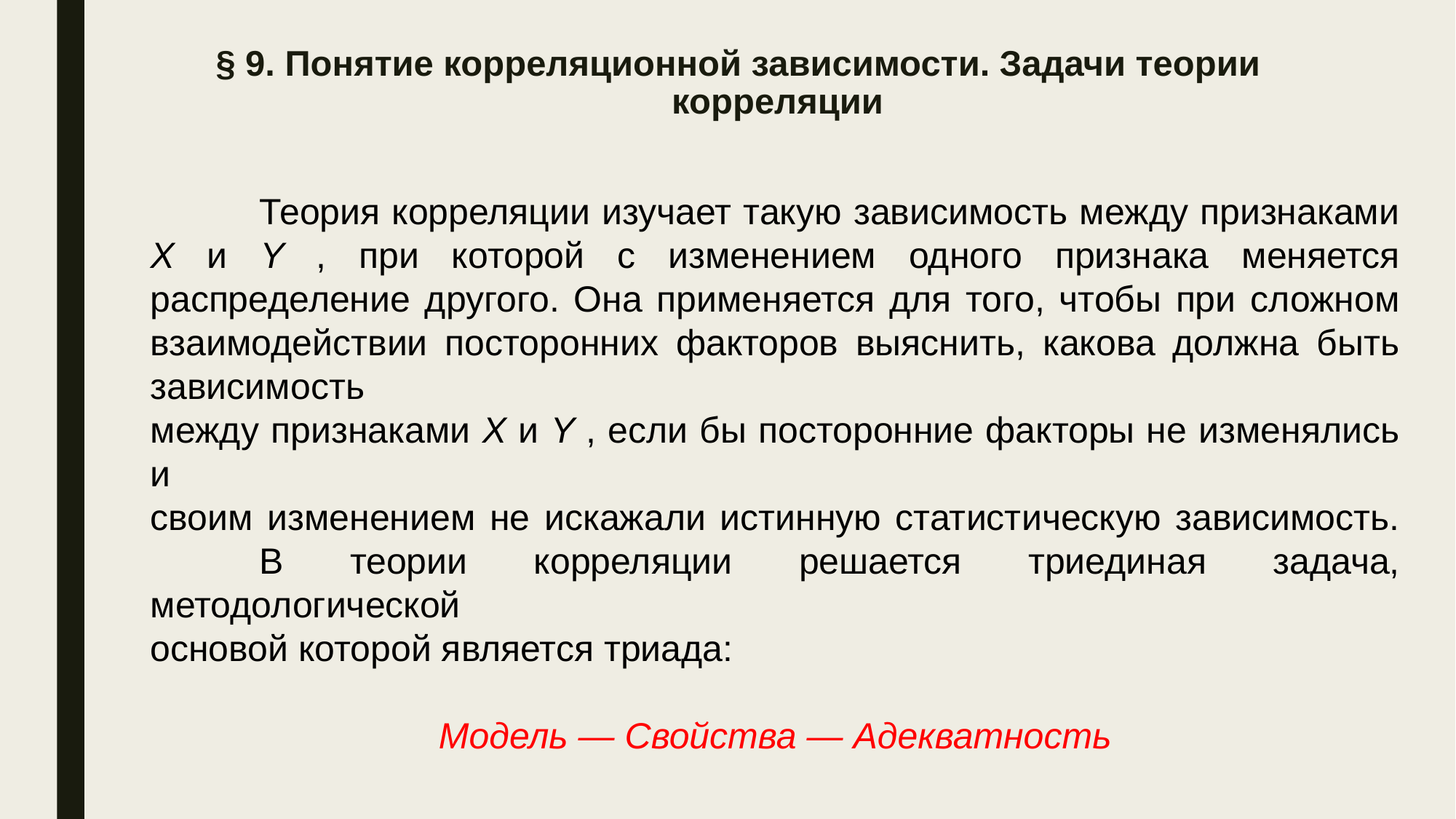

# § 9. Понятие корреляционной зависимости. Задачи теории корреляции
	Теория корреляции изучает такую зависимость между признаками
X и Y , при которой с изменением одного признака меняется распределение другого. Она применяется для того, чтобы при сложном взаимодействии посторонних факторов выяснить, какова должна быть зависимость
между признаками X и Y , если бы посторонние факторы не изменялись и
своим изменением не искажали истинную статистическую зависимость.
	В теории корреляции решается триединая задача, методологической
основой которой является триада:

Модель — Свойства — Адекватность